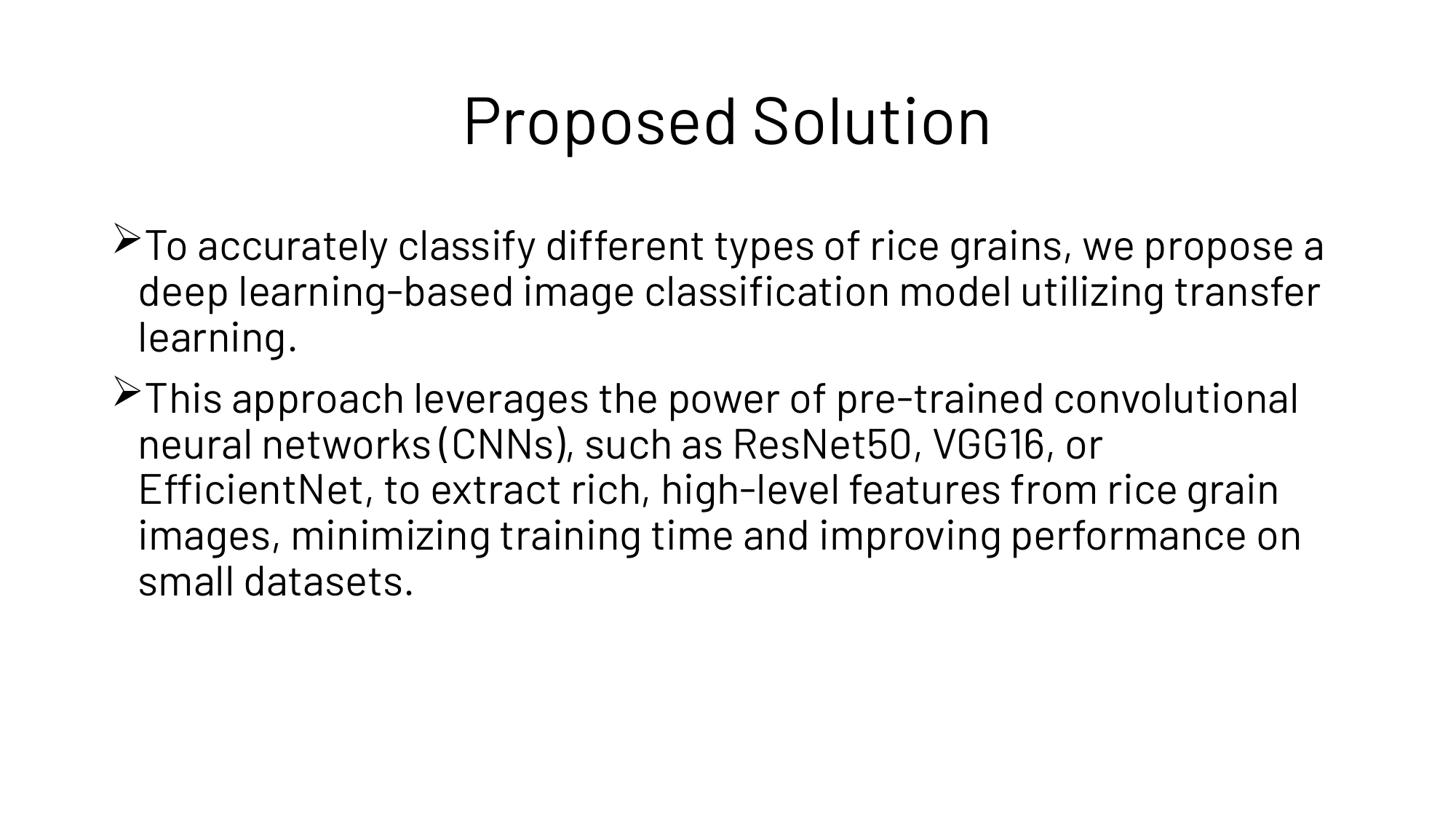

# Proposed Solution
To accurately classify different types of rice grains, we propose a deep learning-based image classification model utilizing transfer learning.
This approach leverages the power of pre-trained convolutional neural networks (CNNs), such as ResNet50, VGG16, or EfficientNet, to extract rich, high-level features from rice grain images, minimizing training time and improving performance on small datasets.